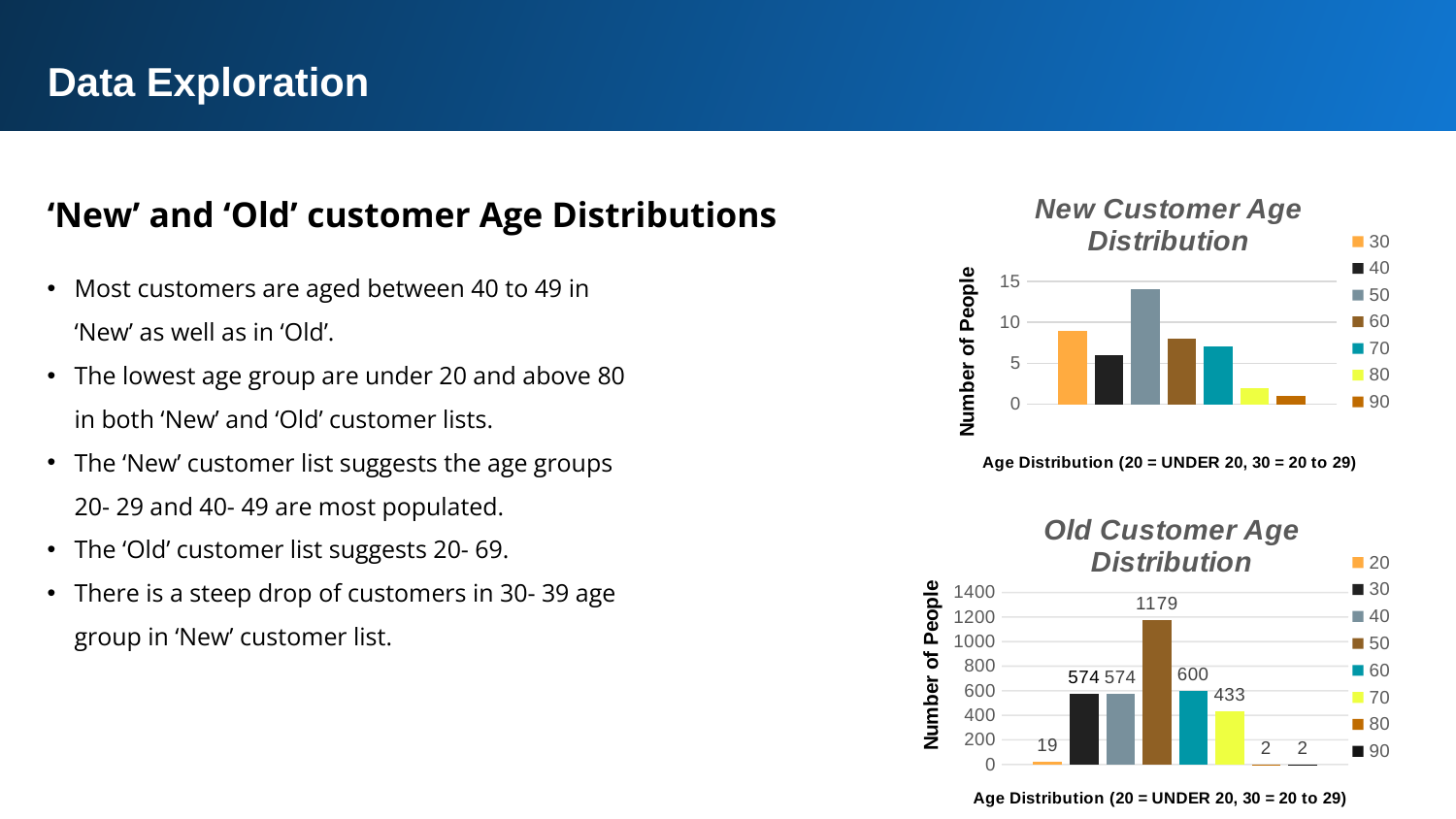

Data Exploration

### Chart: New Customer Age Distribution

| Category | 30 | 40 | 50 | 60 | 70 | 80 | 90 |
|---|---|---|---|---|---|---|---|
| Total | 9.0 | 6.0 | 14.0 | 8.0 | 7.0 | 2.0 | 1.0 |
‘New’ and ‘Old’ customer Age Distributions
Most customers are aged between 40 to 49 in ‘New’ as well as in ‘Old’.
The lowest age group are under 20 and above 80 in both ‘New’ and ‘Old’ customer lists.
The ‘New’ customer list suggests the age groups 20- 29 and 40- 49 are most populated.
The ‘Old’ customer list suggests 20- 69.
There is a steep drop of customers in 30- 39 age group in ‘New’ customer list.

### Chart: Old Customer Age Distribution

| Category | 20 | 30 | 40 | 50 | 60 | 70 | 80 | 90 |
|---|---|---|---|---|---|---|---|---|
| Total | 19.0 | 574.0 | 574.0 | 1179.0 | 600.0 | 433.0 | 2.0 | 2.0 |